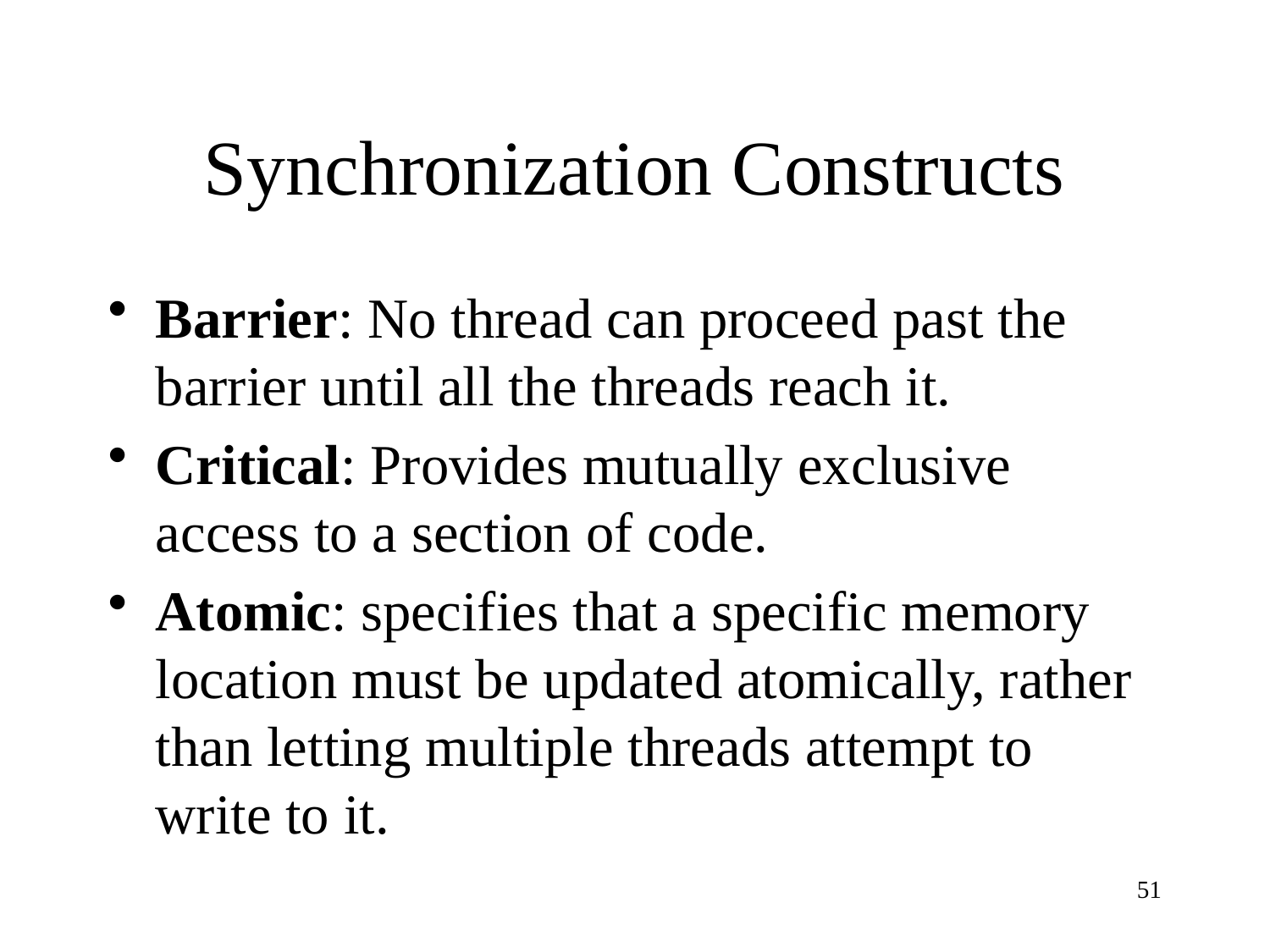

# Synchronization Constructs
Barrier: No thread can proceed past the barrier until all the threads reach it.
Critical: Provides mutually exclusive access to a section of code.
Atomic: specifies that a specific memory location must be updated atomically, rather than letting multiple threads attempt to write to it.
51